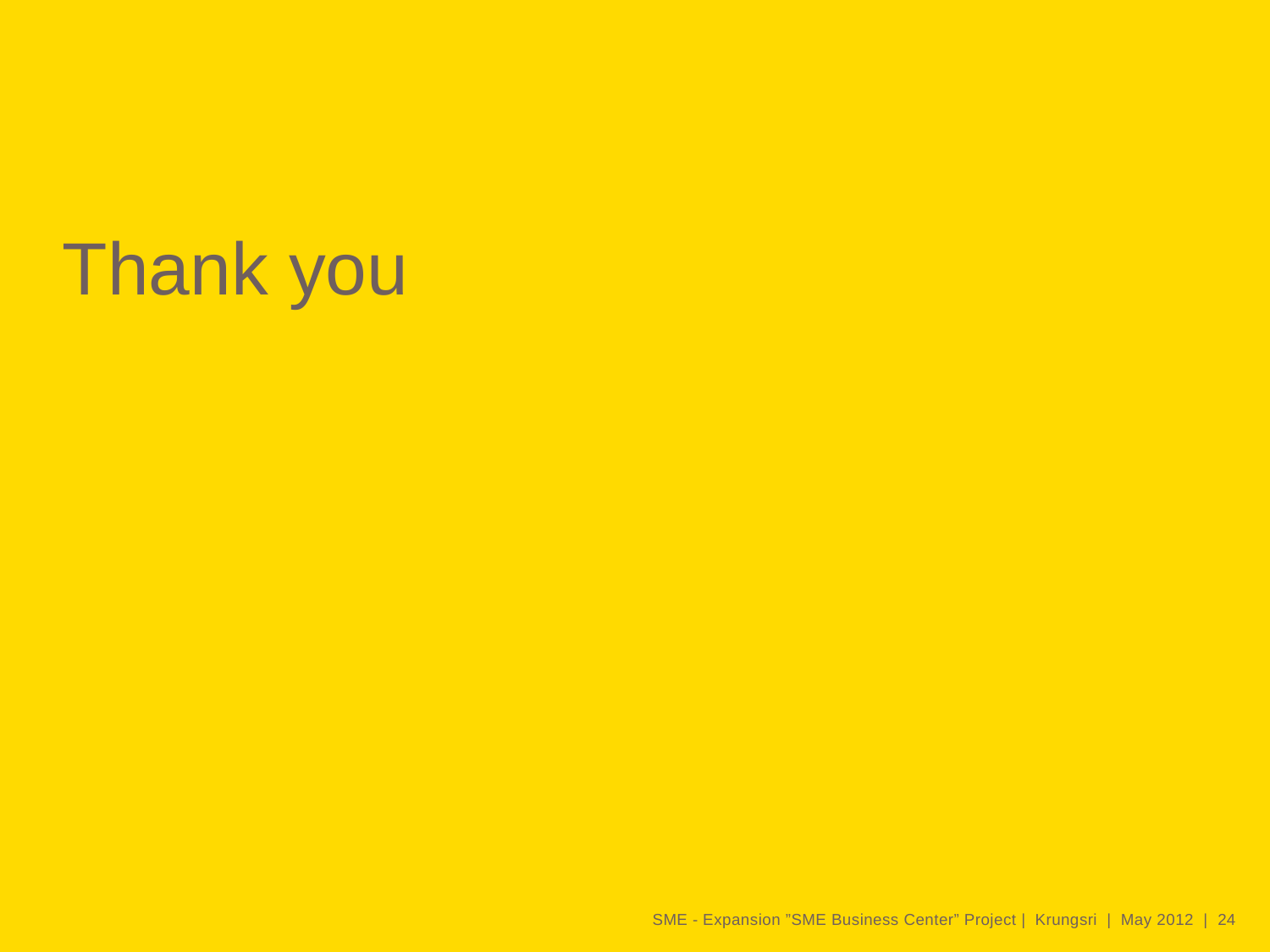

# Thank you
SME - Expansion ”SME Business Center” Project |  Krungsri  |  May 2012  |
24